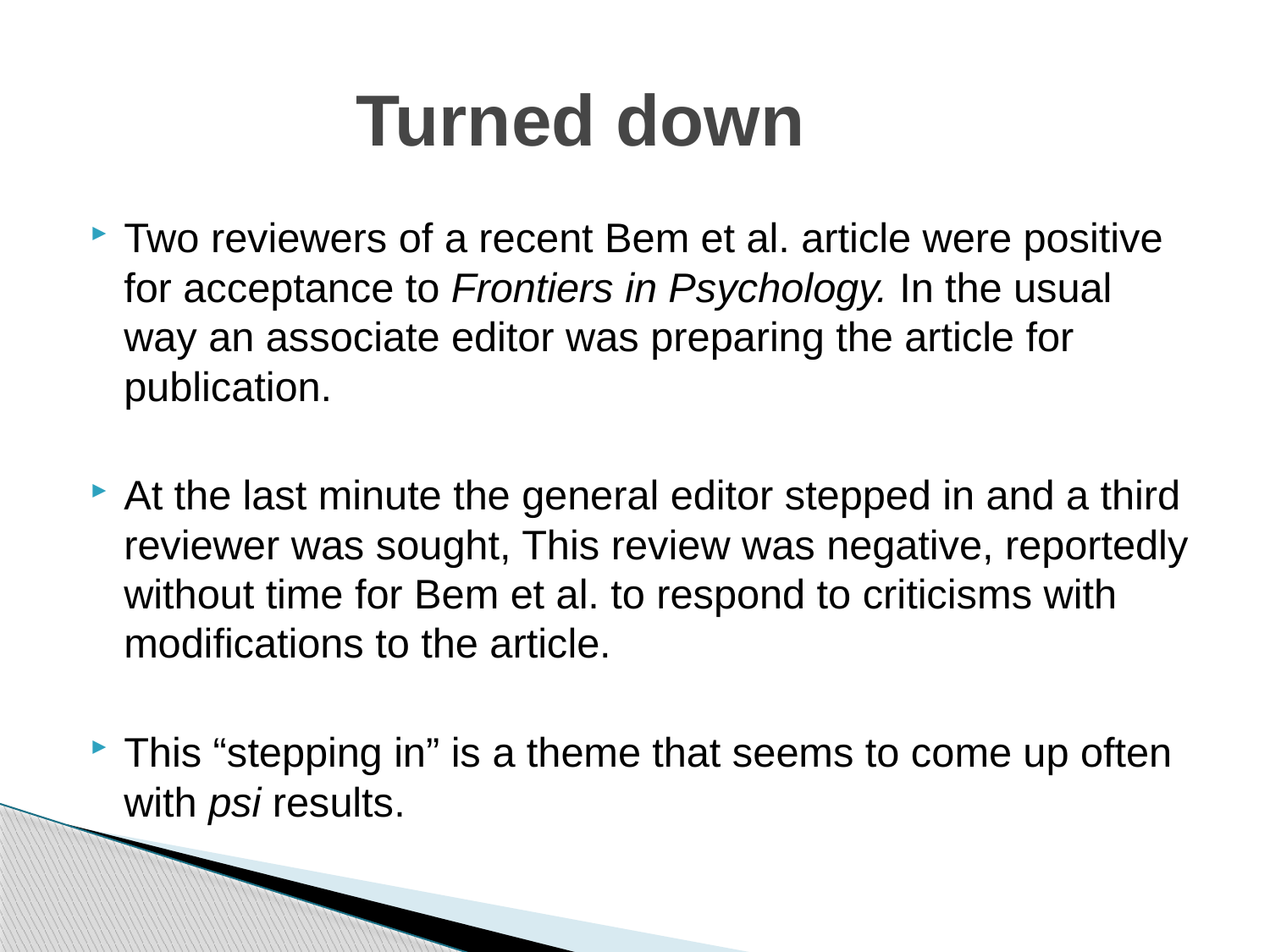

# Turned down
Two reviewers of a recent Bem et al. article were positive for acceptance to Frontiers in Psychology. In the usual way an associate editor was preparing the article for publication.

At the last minute the general editor stepped in and a third reviewer was sought, This review was negative, reportedly without time for Bem et al. to respond to criticisms with modifications to the article.

This “stepping in” is a theme that seems to come up often with psi results.